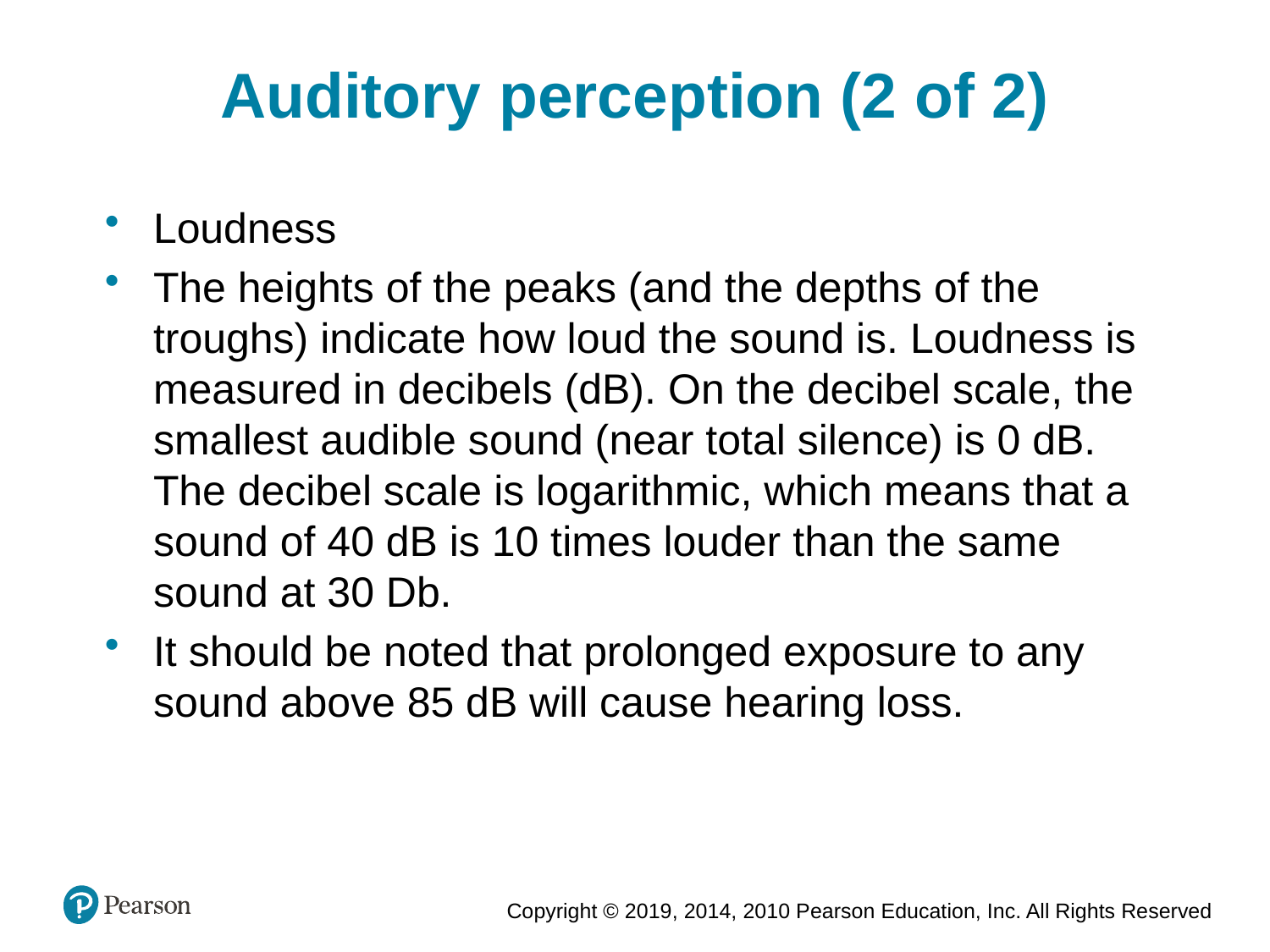

Auditory perception (2 of 2)
Loudness
The heights of the peaks (and the depths of the troughs) indicate how loud the sound is. Loudness is measured in decibels (dB). On the decibel scale, the smallest audible sound (near total silence) is 0 dB. The decibel scale is logarithmic, which means that a sound of 40 dB is 10 times louder than the same sound at 30 Db.
It should be noted that prolonged exposure to any sound above 85 dB will cause hearing loss.